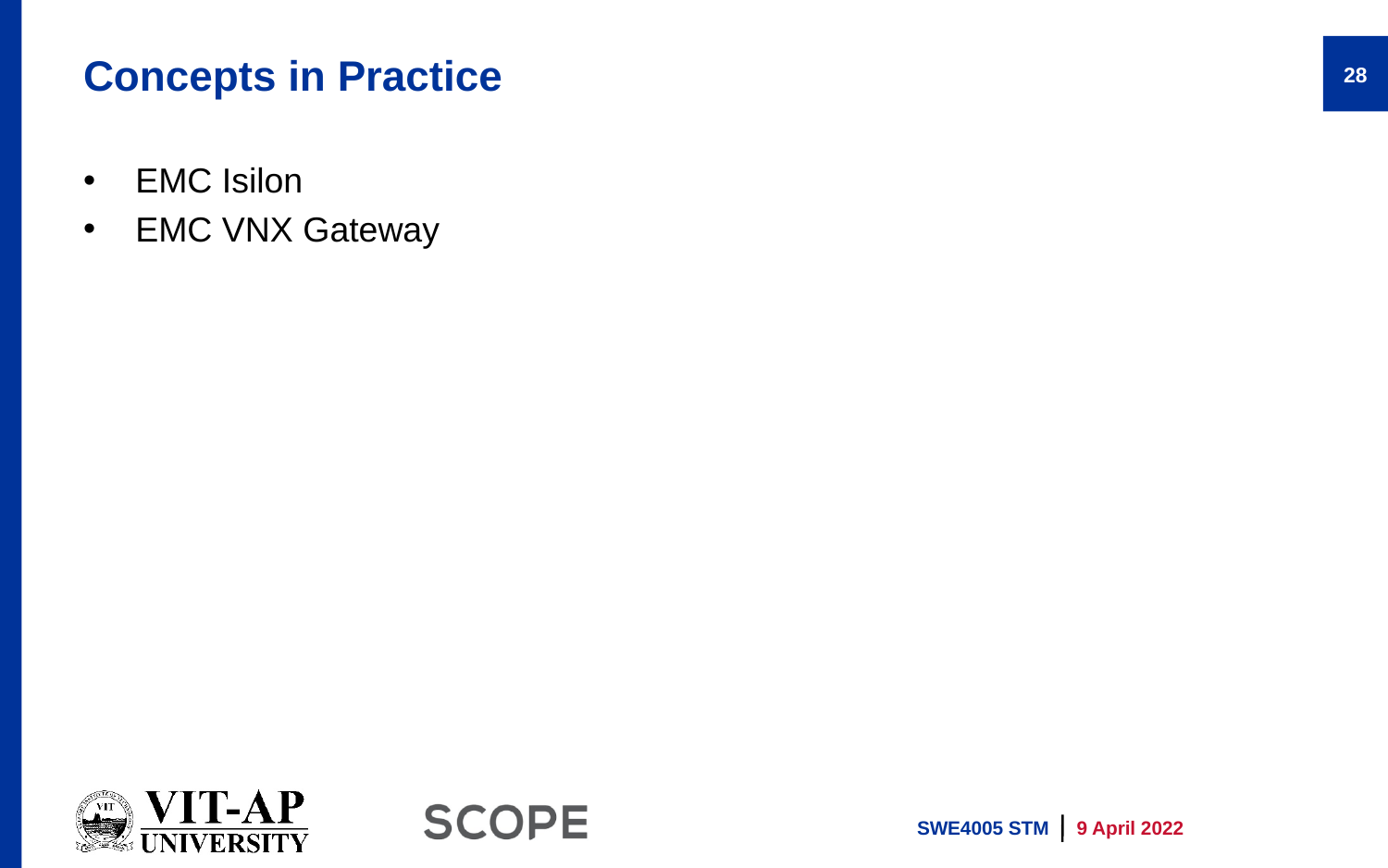

# Concepts in Practice
28
EMC Isilon
EMC VNX Gateway

SWE4005 STM
9 April 2022